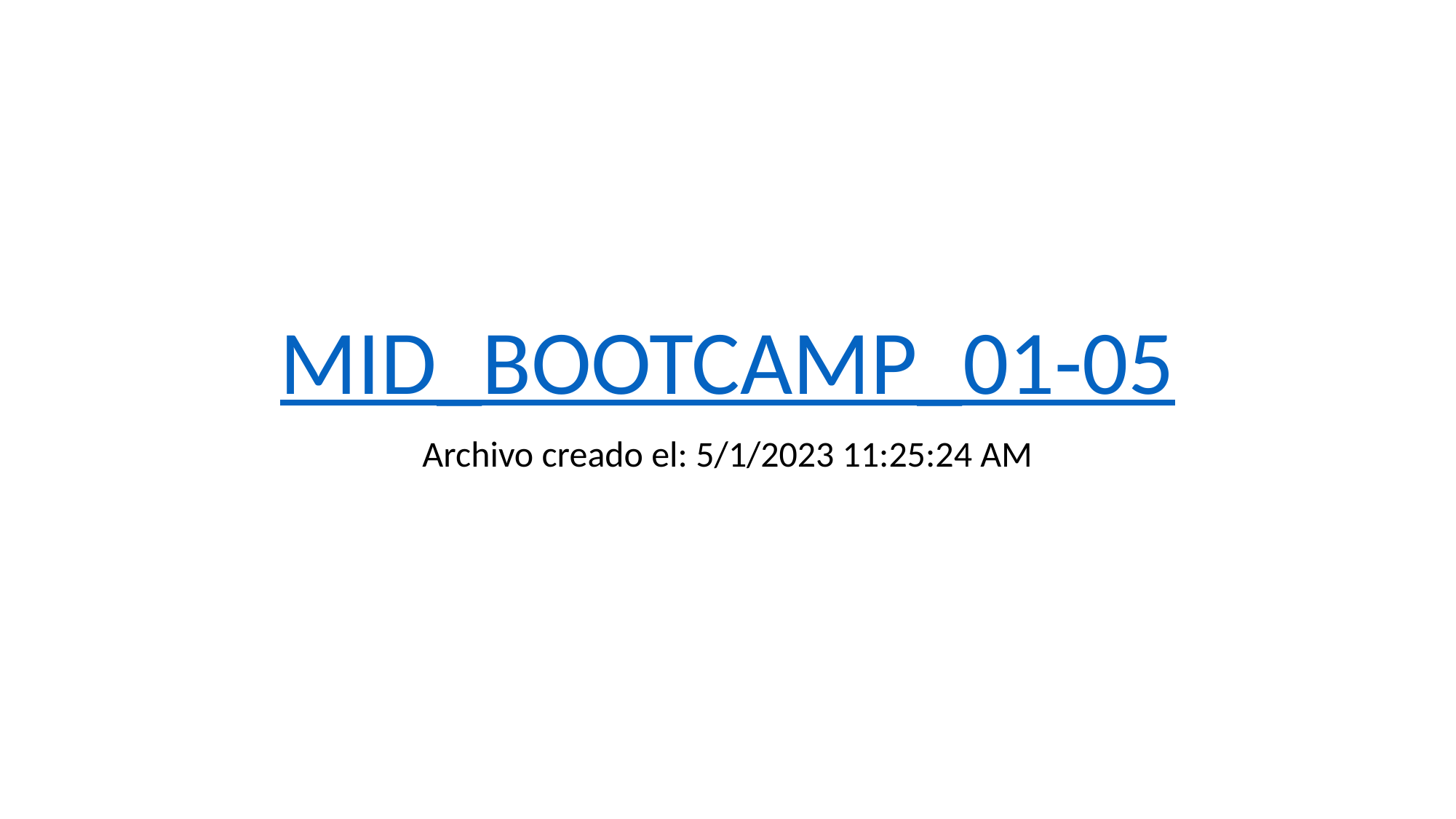

# MID_BOOTCAMP_01-05
Archivo creado el: 5/1/2023 11:25:24 AM